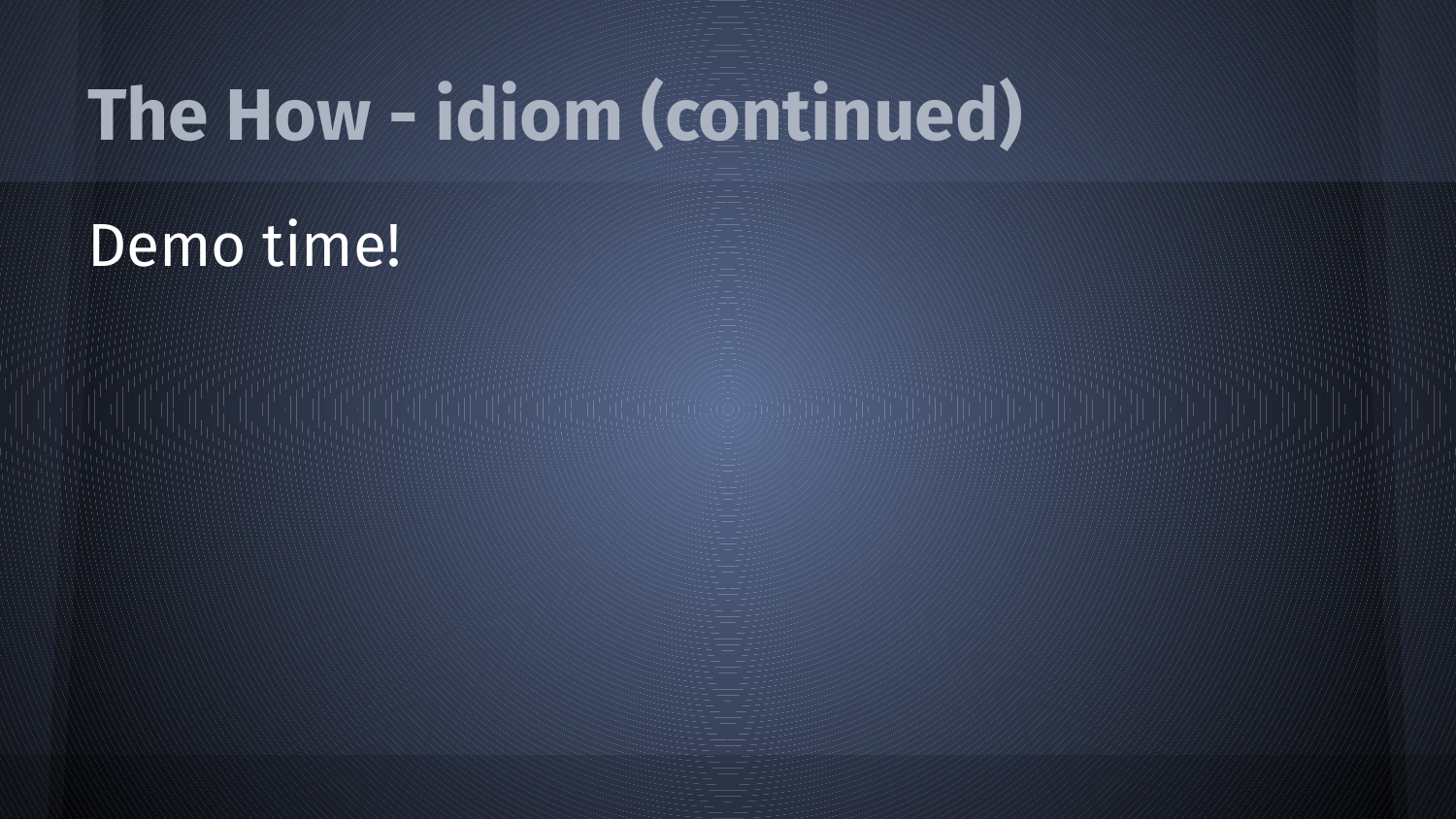

# The How - idiom (continued)
Demo time!